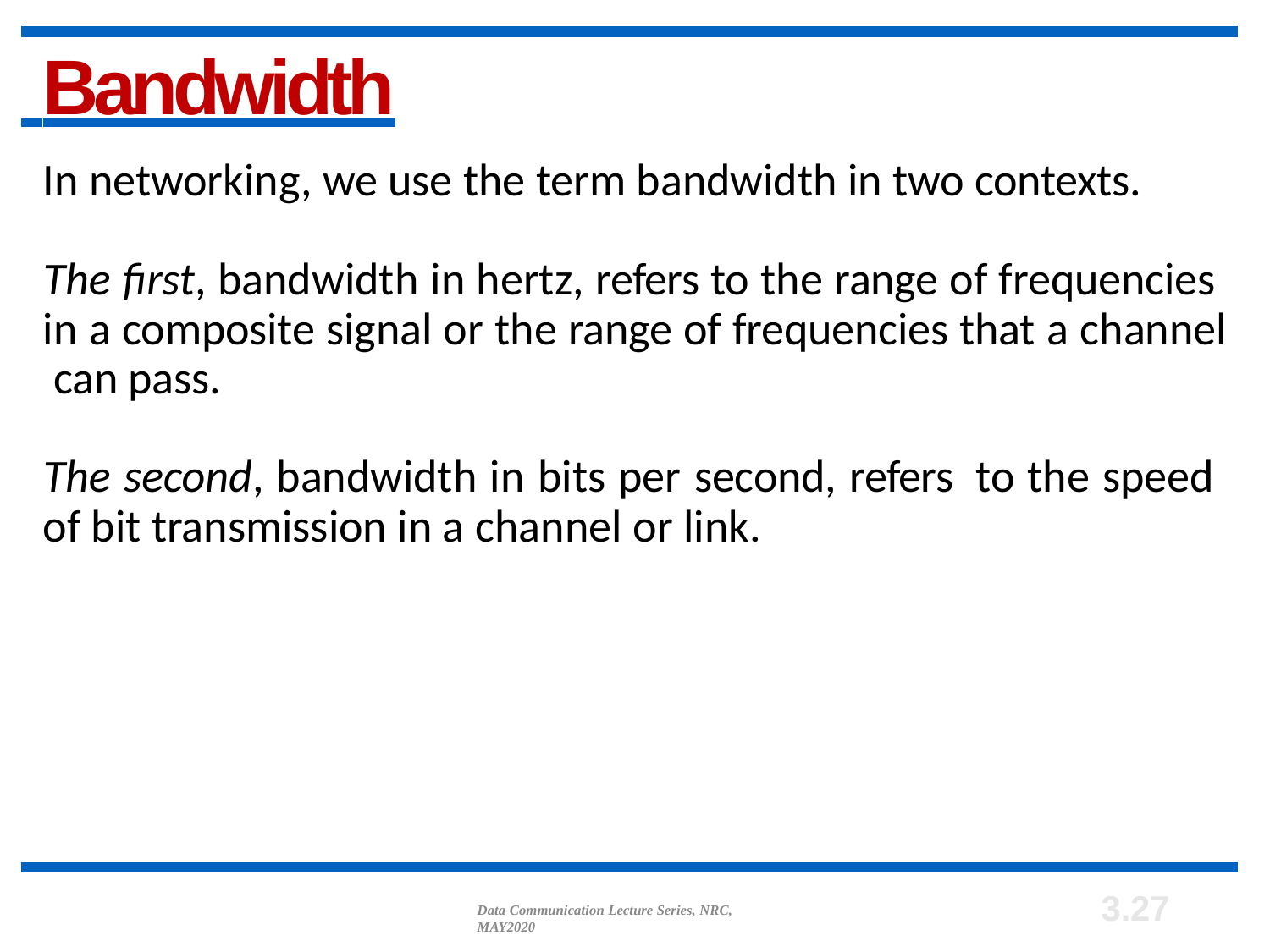

# Bandwidth
In networking, we use the term bandwidth in two contexts.

The first, bandwidth in hertz, refers to the range of frequencies  in a composite signal or the range of frequencies that a channel  can pass.

The second, bandwidth in bits per second, refers to the speed  of bit transmission in a channel or link.

3.27
Data Communication Lecture Series, NRC, MAY2020